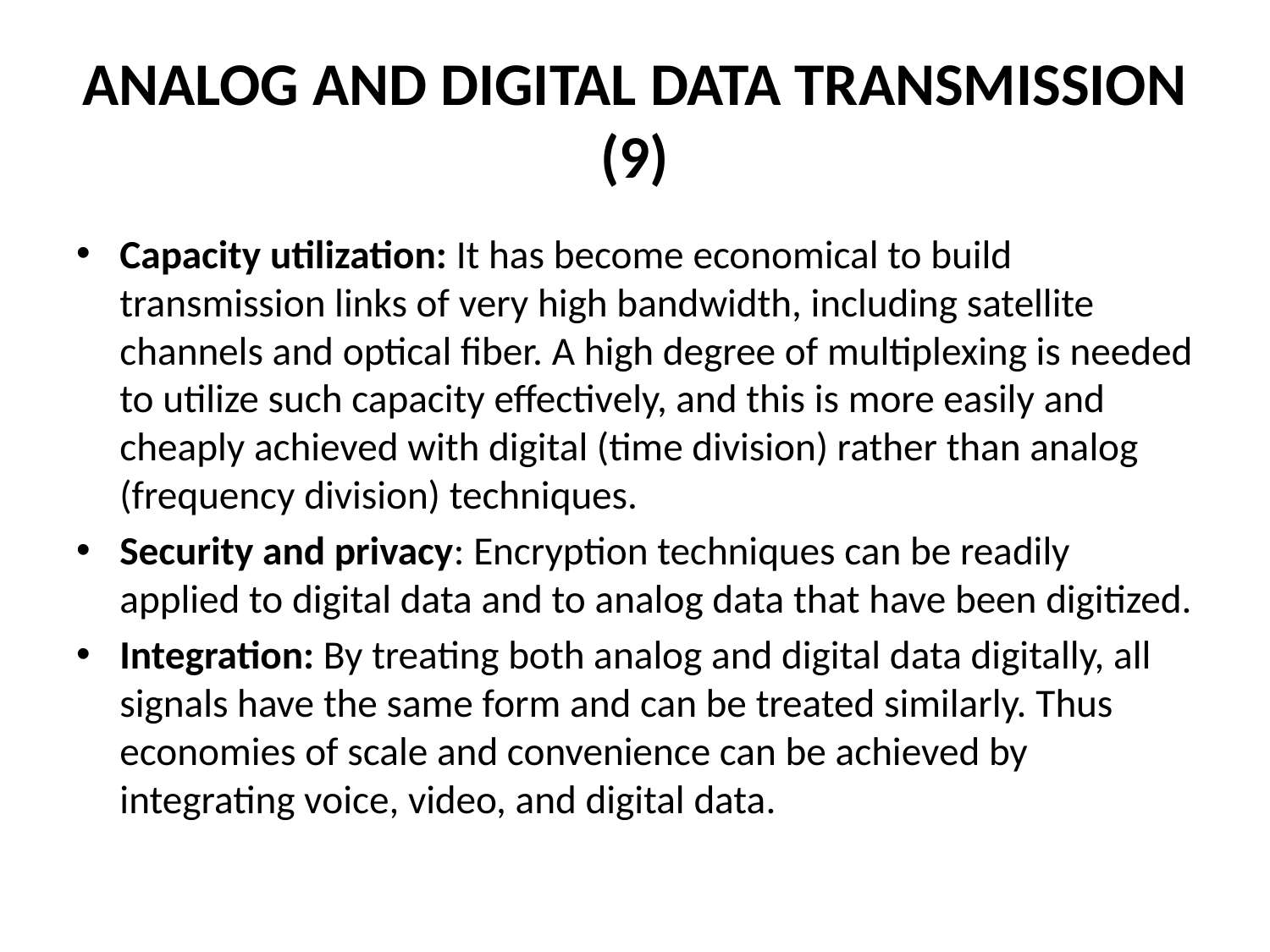

# ANALOG AND DIGITAL DATA TRANSMISSION (9)
Capacity utilization: It has become economical to build transmission links of very high bandwidth, including satellite channels and optical fiber. A high degree of multiplexing is needed to utilize such capacity effectively, and this is more easily and cheaply achieved with digital (time division) rather than analog (frequency division) techniques.
Security and privacy: Encryption techniques can be readily applied to digital data and to analog data that have been digitized.
Integration: By treating both analog and digital data digitally, all signals have the same form and can be treated similarly. Thus economies of scale and convenience can be achieved by integrating voice, video, and digital data.